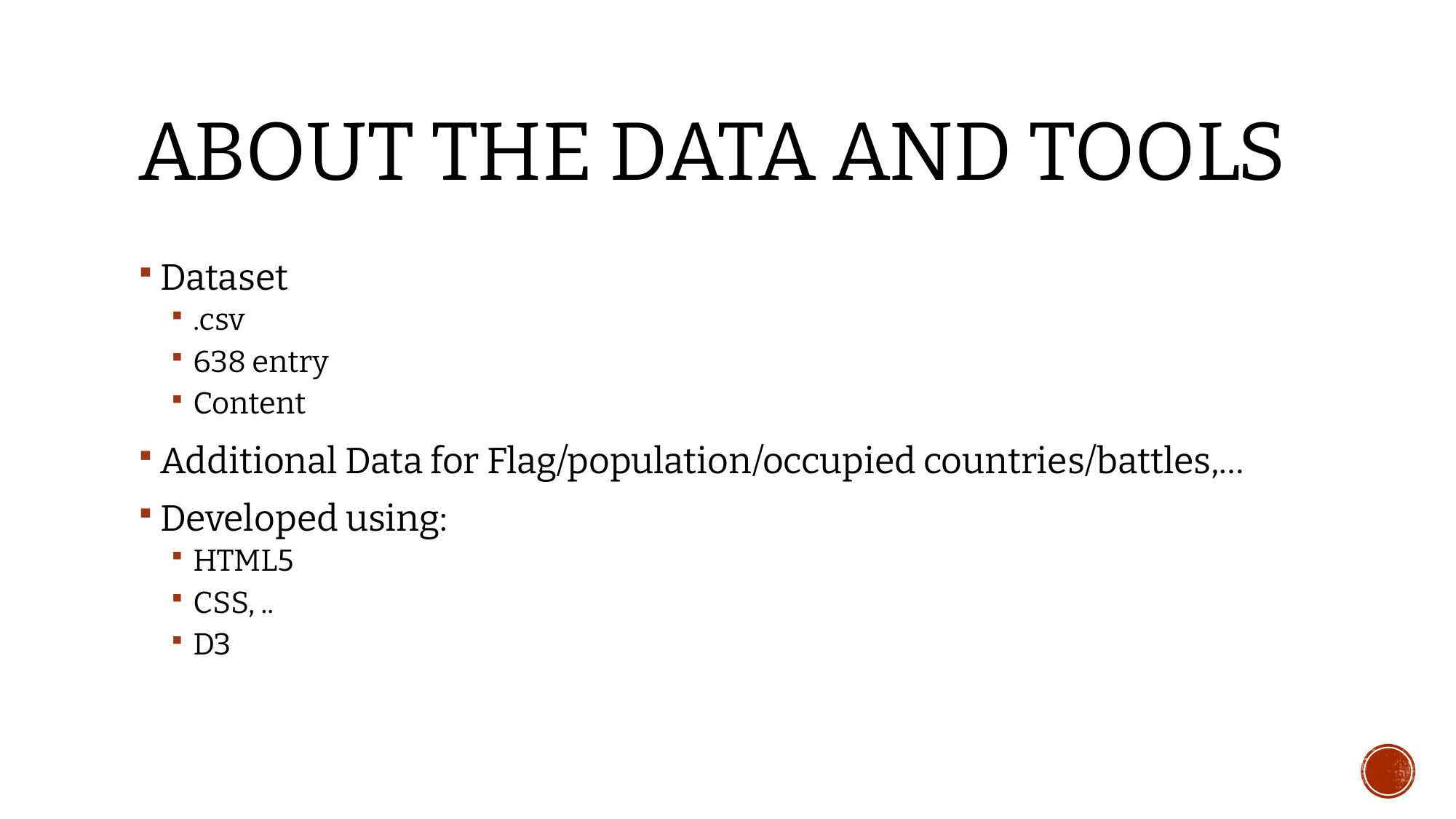

# ABOUT THE DATA and tools
Dataset
.csv
638 entry
Content
Additional Data for Flag/population/occupied countries/battles,…
Developed using:
HTML5
CSS, ..
D3